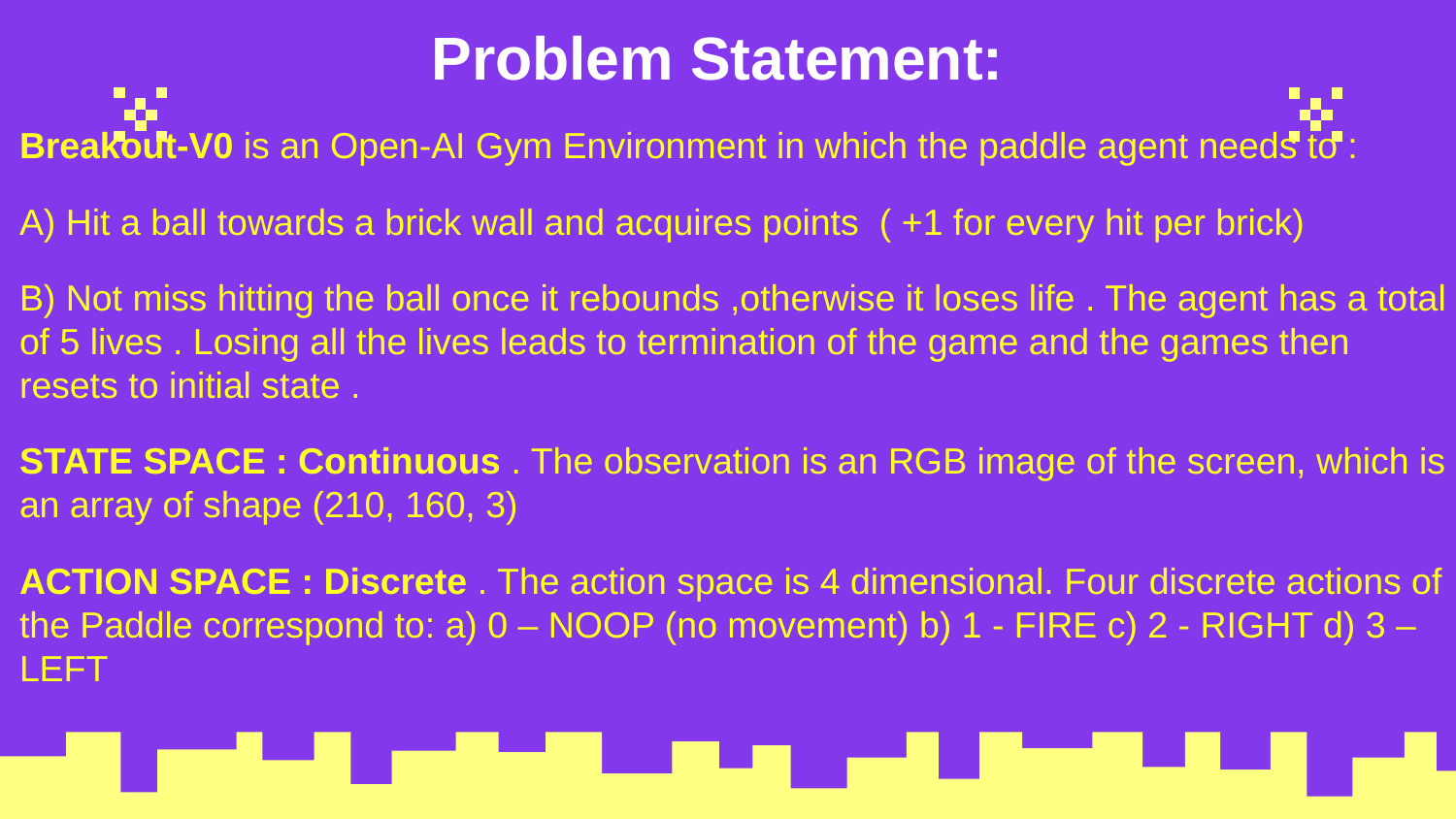

# Problem Statement:
Breakout-V0 is an Open-AI Gym Environment in which the paddle agent needs to :
A) Hit a ball towards a brick wall and acquires points  ( +1 for every hit per brick)
B) Not miss hitting the ball once it rebounds ,otherwise it loses life . The agent has a total of 5 lives . Losing all the lives leads to termination of the game and the games then resets to initial state .
STATE SPACE : Continuous . The observation is an RGB image of the screen, which is an array of shape (210, 160, 3)
ACTION SPACE : Discrete . The action space is 4 dimensional. Four discrete actions of the Paddle correspond to: a) 0 – NOOP (no movement) b) 1 - FIRE c) 2 - RIGHT d) 3 – LEFT